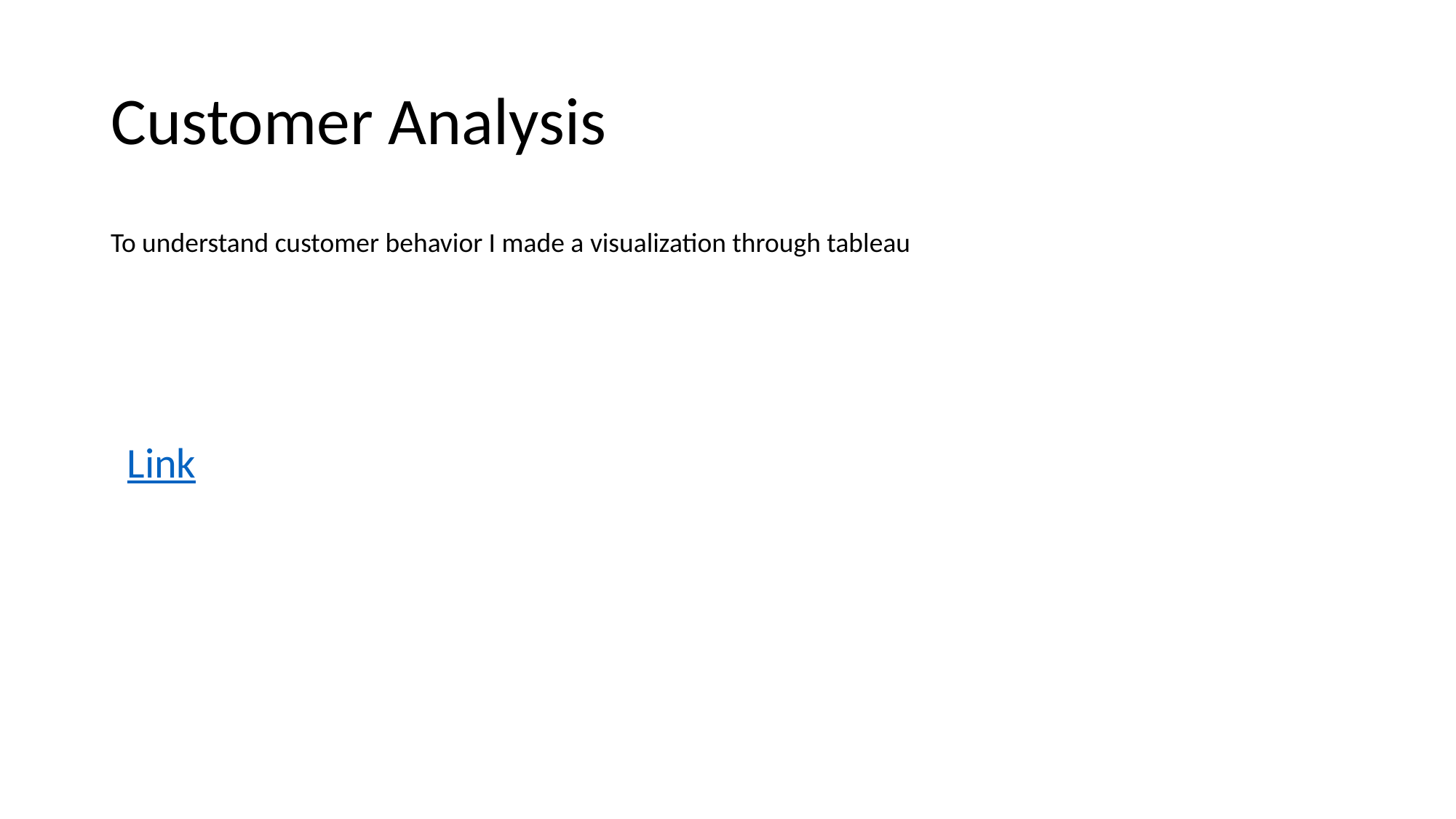

# Customer Analysis
To understand customer behavior I made a visualization through tableau

Link